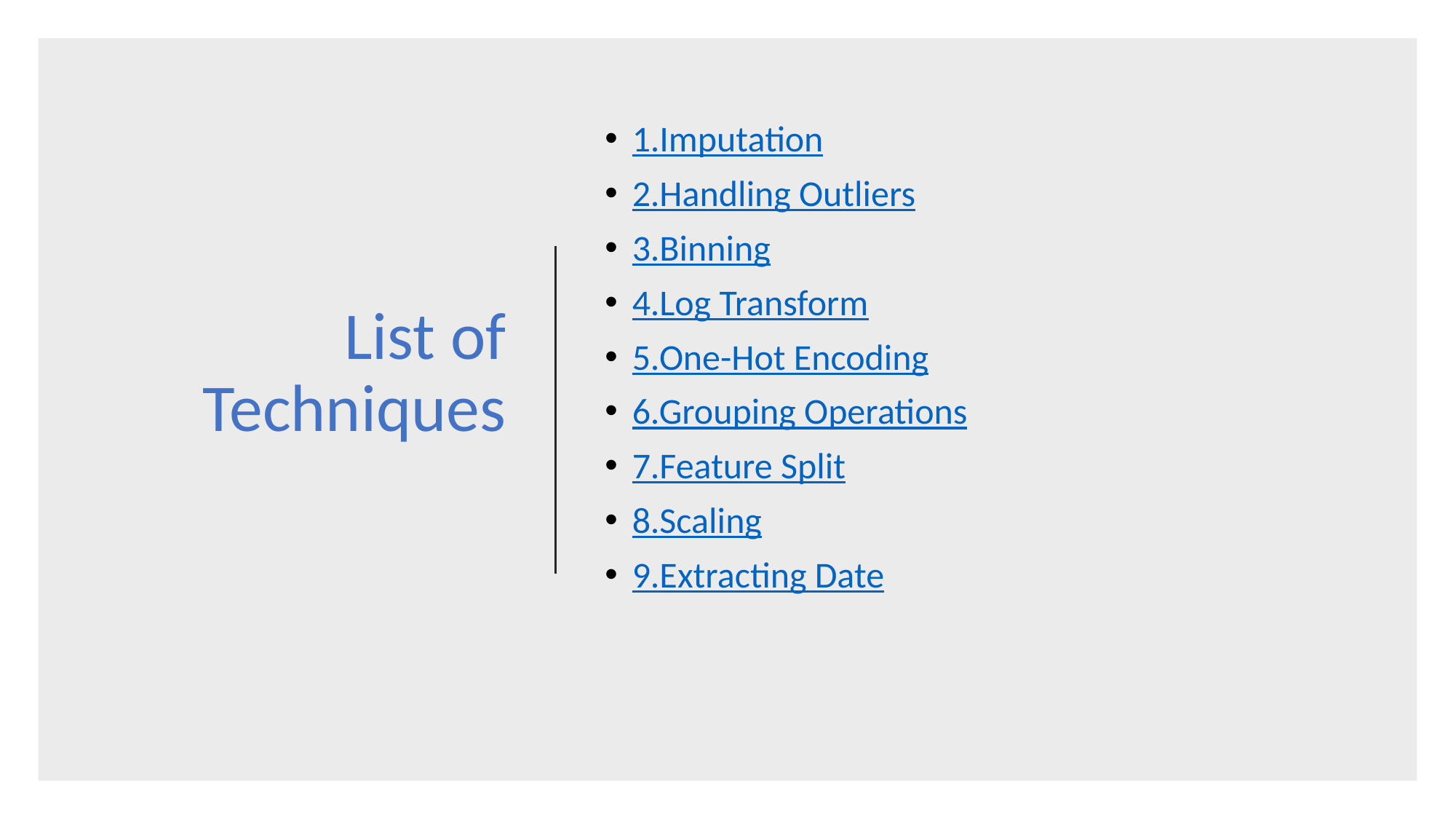

# List of Techniques

1.Imputation
2.Handling Outliers
3.Binning
4.Log Transform
5.One-Hot Encoding
6.Grouping Operations
7.Feature Split
8.Scaling
9.Extracting Date